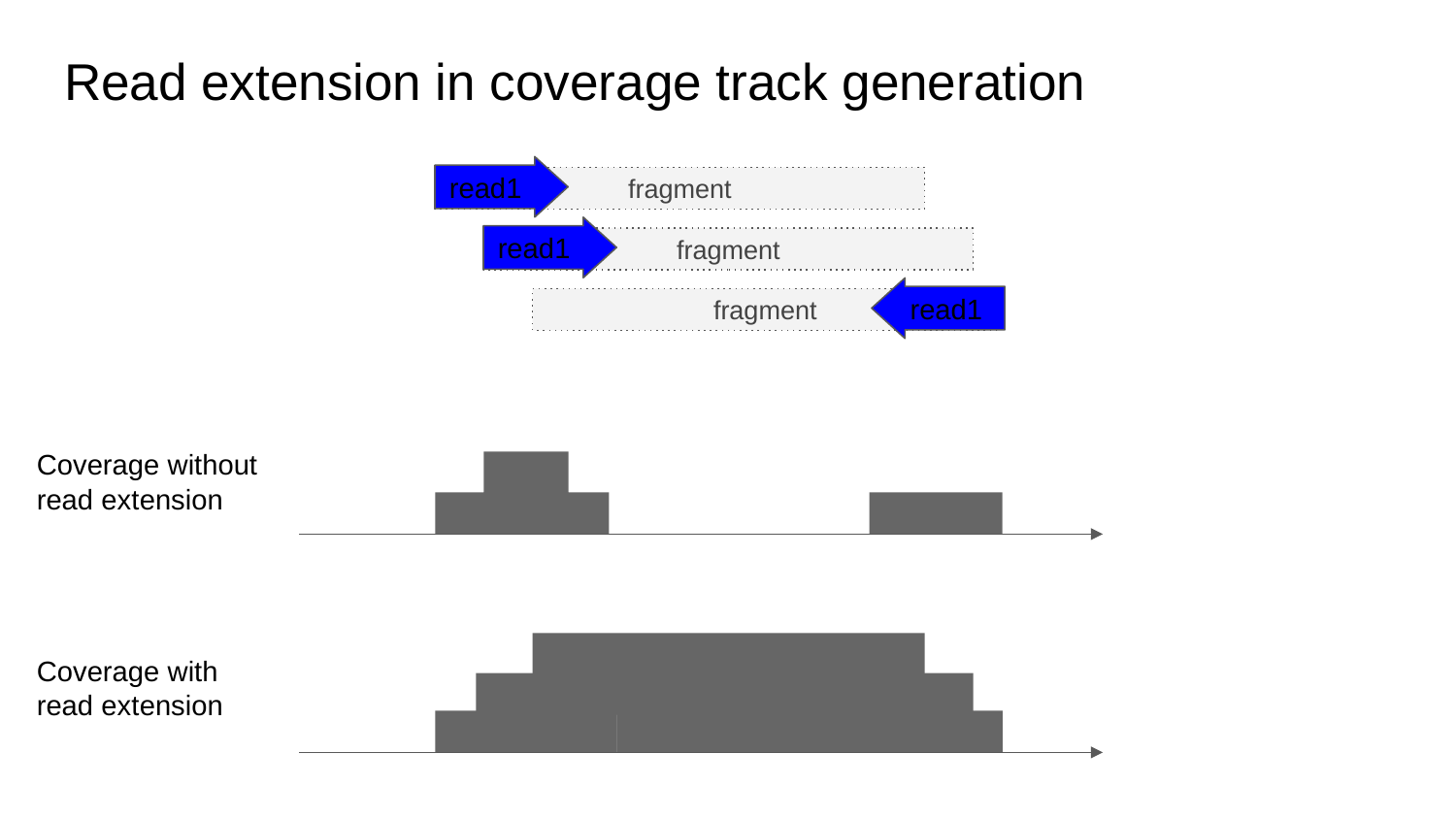

# Read extension in coverage track generation
read1
fragment
read1
fragment
read1
fragment
Coverage without
read extension

Coverage with
read extension